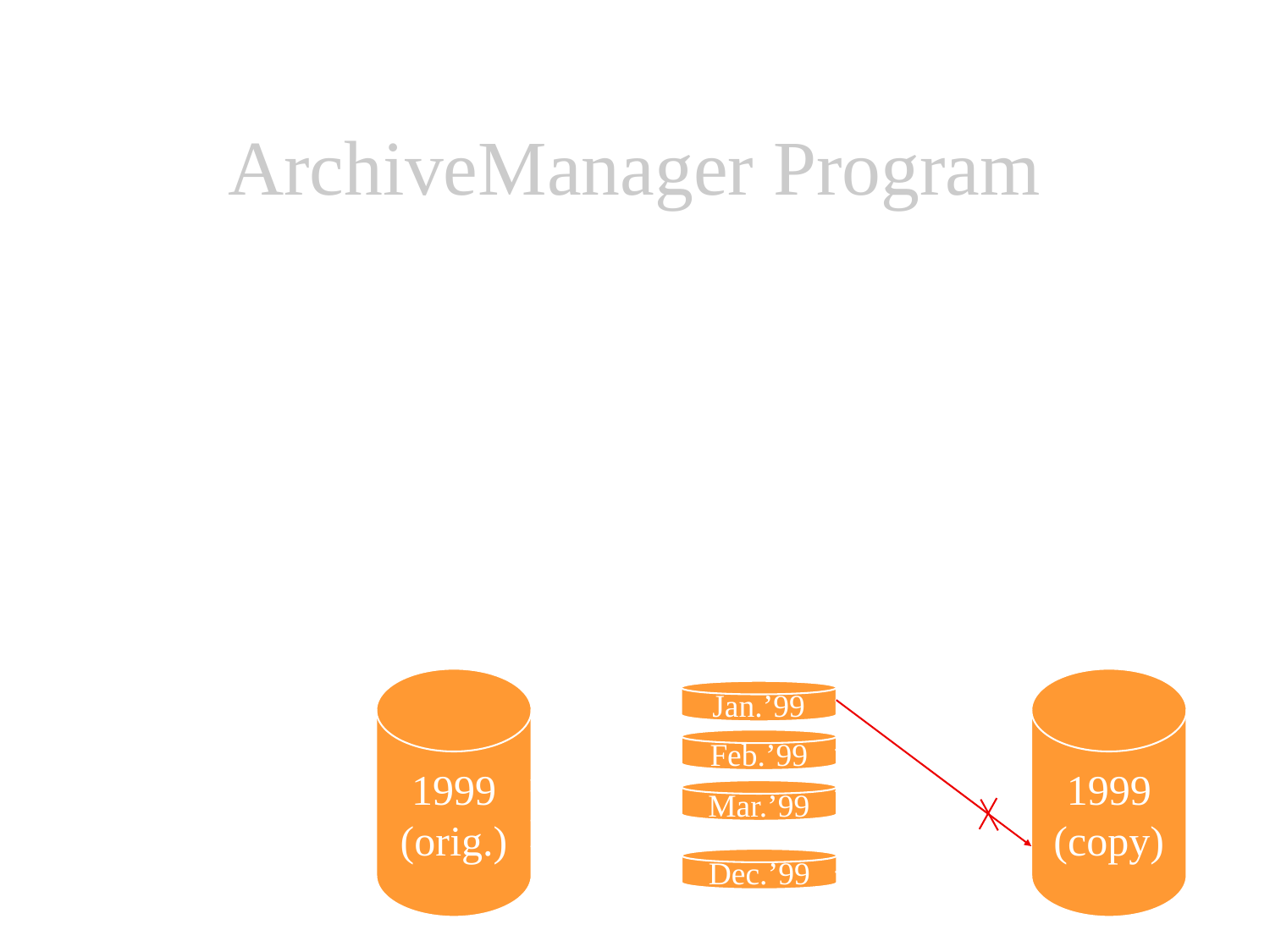

# ArchiveManager Program
Extraction of channels and time range into new archive
attempt is made to skip/repair “broken” values while copying
Channels/time ranges can be appended to existing archive
no “insert” nor “prepend”!
Possible Approach:
Create extracts of reasonable size for backup (e.g. monthly CD-ROM)
Original archive can be recreated from extracts, starting with the oldest one,
not going
back in
time

1999
(orig.)
Jan.’99

Feb.’99

Mar.’99

...

Dec.’99
1999
(copy)